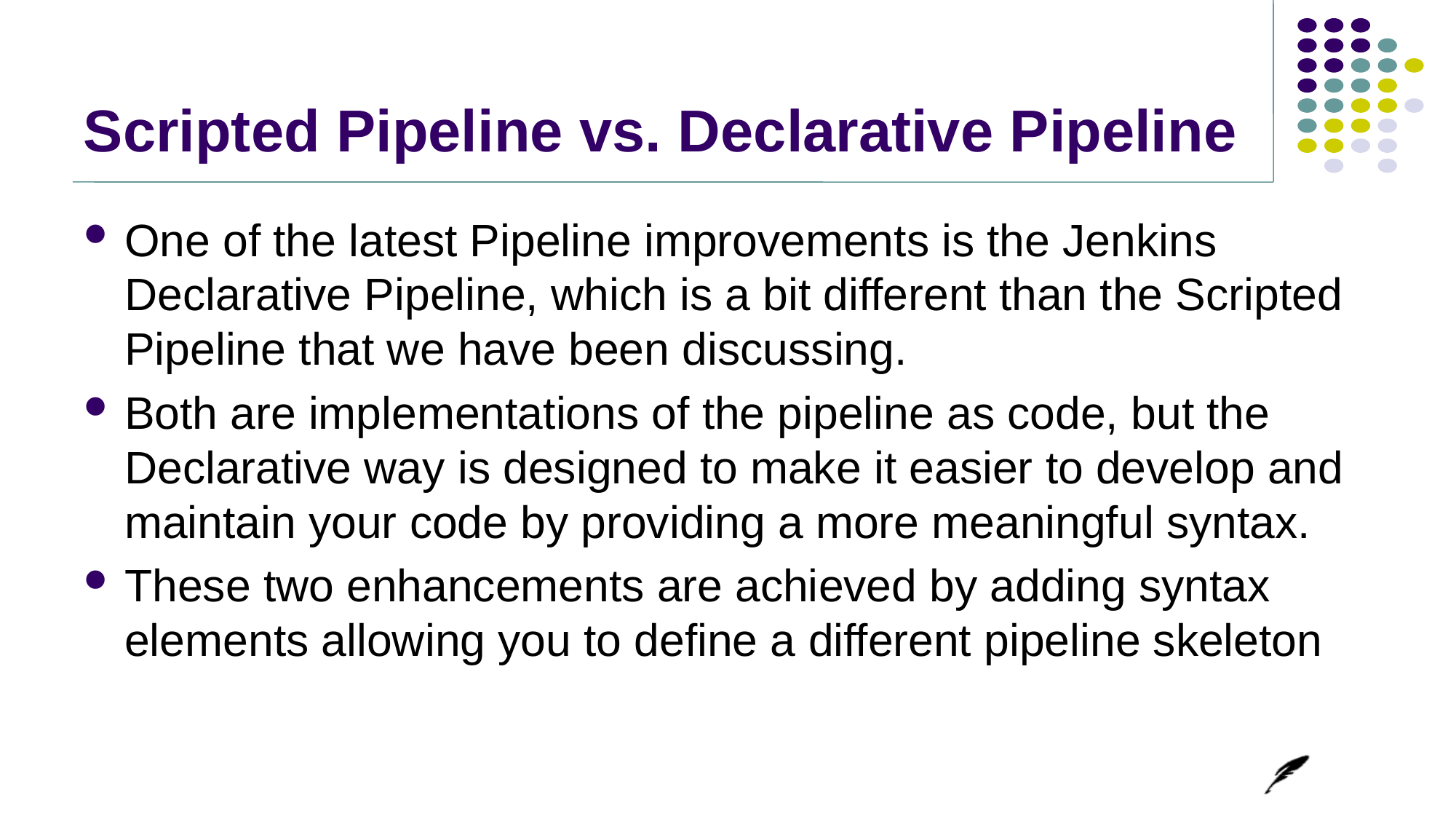

# Scripted Pipeline vs. Declarative Pipeline
One of the latest Pipeline improvements is the Jenkins Declarative Pipeline, which is a bit different than the Scripted Pipeline that we have been discussing.
Both are implementations of the pipeline as code, but the Declarative way is designed to make it easier to develop and maintain your code by providing a more meaningful syntax.
These two enhancements are achieved by adding syntax elements allowing you to define a different pipeline skeleton